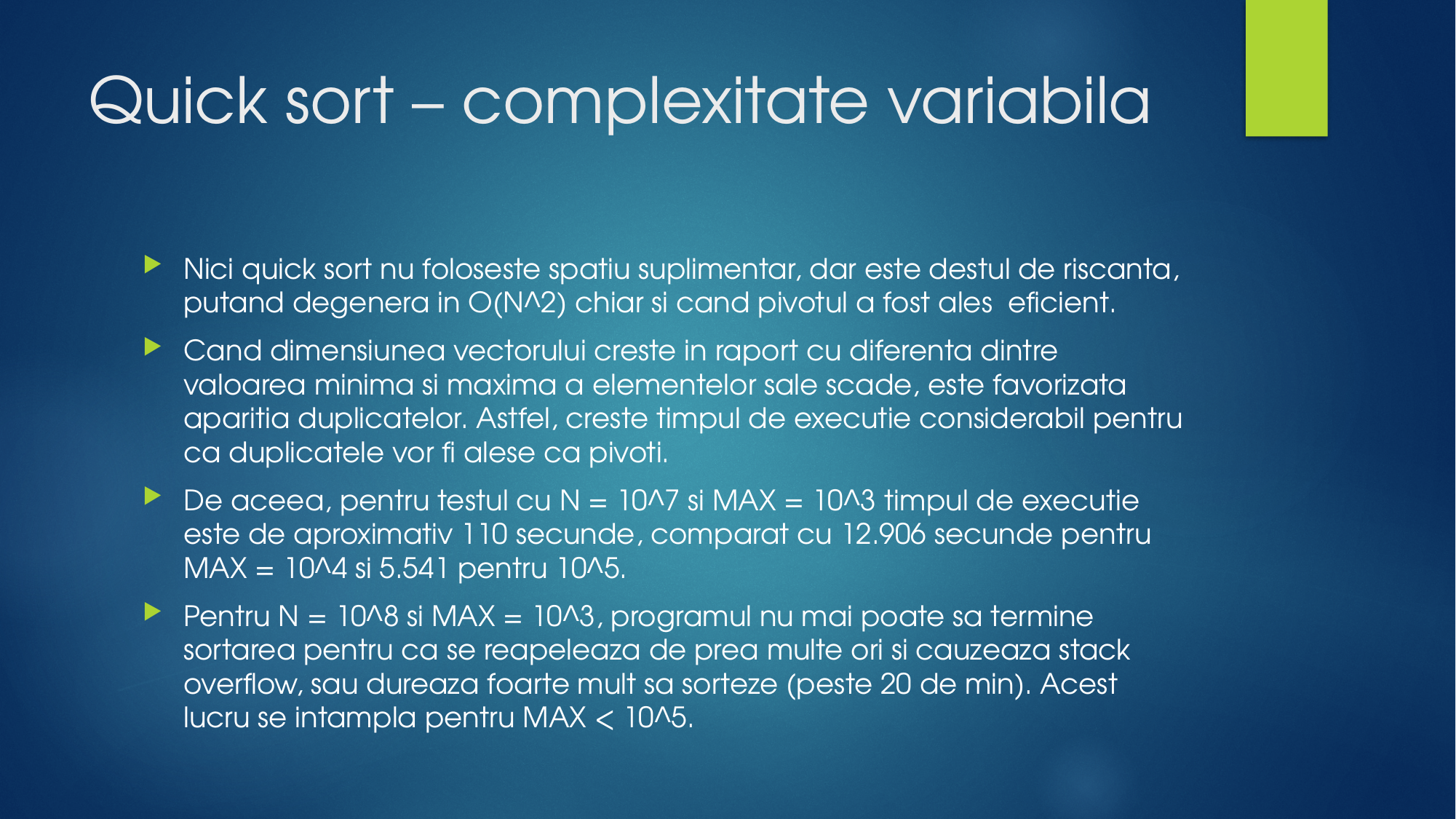

# Quick sort – complexitate variabila
Nici quick sort nu foloseste spatiu suplimentar, dar este destul de riscanta, putand degenera in O(N^2) chiar si cand pivotul a fost ales  eficient.
Cand dimensiunea vectorului creste in raport cu diferenta dintre valoarea minima si maxima a elementelor sale scade, este favorizata aparitia duplicatelor. Astfel, creste timpul de executie considerabil pentru ca duplicatele vor fi alese ca pivoti.
De aceea, pentru testul cu N = 10^7 si MAX = 10^3 timpul de executie este de aproximativ 110 secunde, comparat cu 12.906 secunde pentru MAX = 10^4 si 5.541 pentru 10^5.
Pentru N = 10^8 si MAX = 10^3, programul nu mai poate sa termine sortarea pentru ca se reapeleaza de prea multe ori si cauzeaza stack overflow, sau dureaza foarte mult sa sorteze (peste 20 de min). Acest lucru se intampla pentru MAX < 10^5.